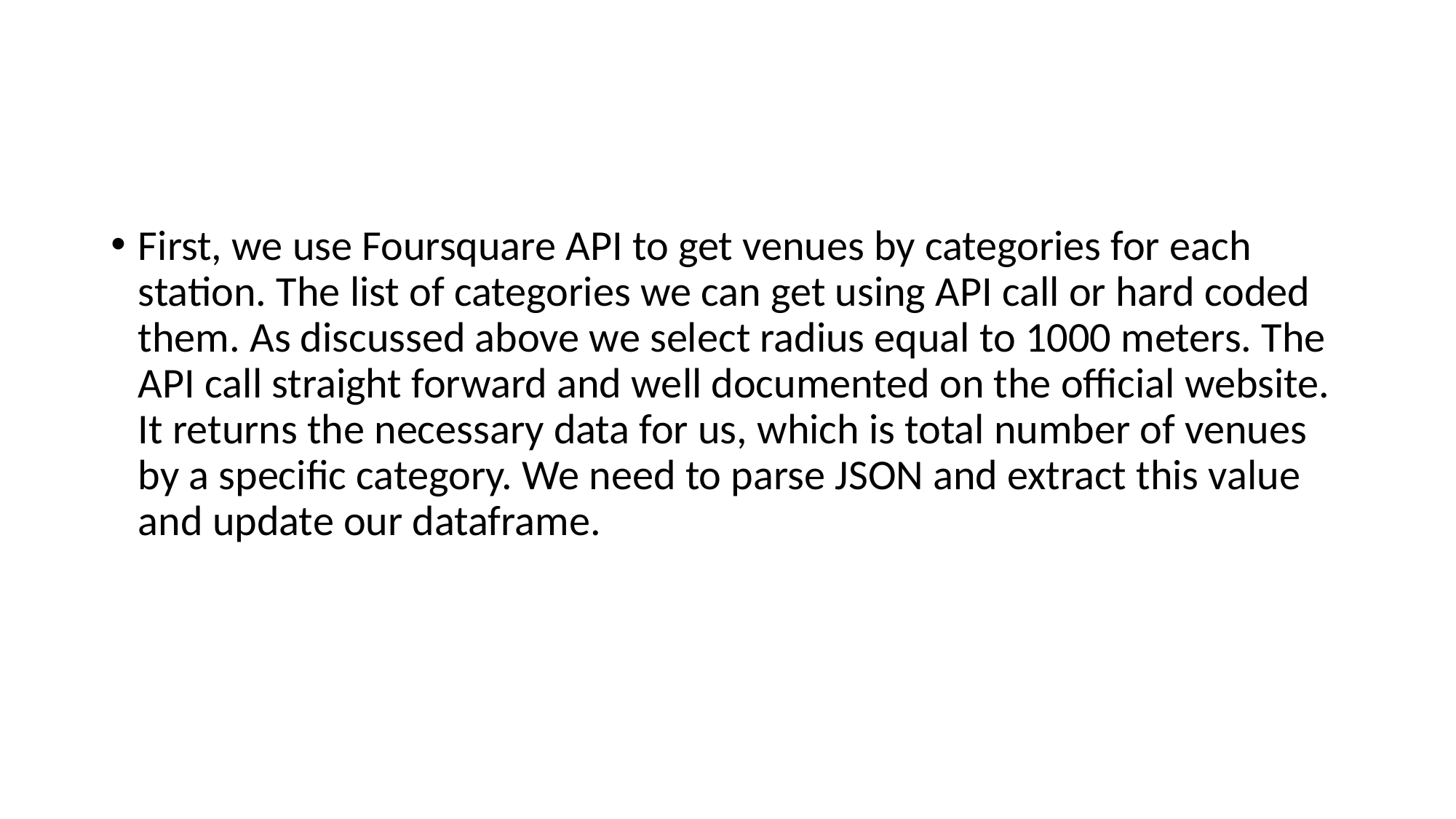

First, we use Foursquare API to get venues by categories for each station. The list of categories we can get using API call or hard coded them. As discussed above we select radius equal to 1000 meters. The API call straight forward and well documented on the official website. It returns the necessary data for us, which is total number of venues by a specific category. We need to parse JSON and extract this value and update our dataframe.